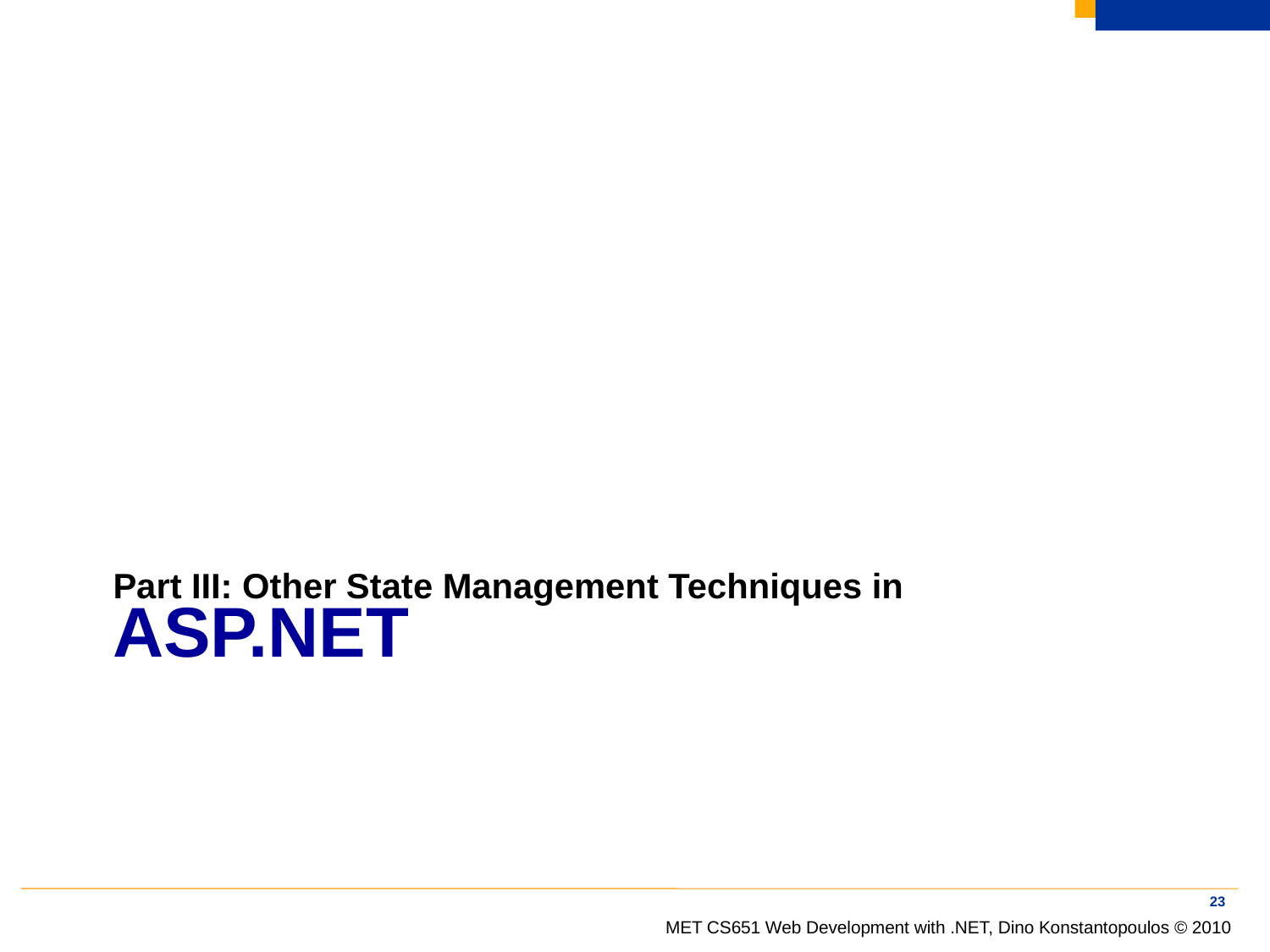

Part III: Other State Management Techniques in
# ASP.NET
23